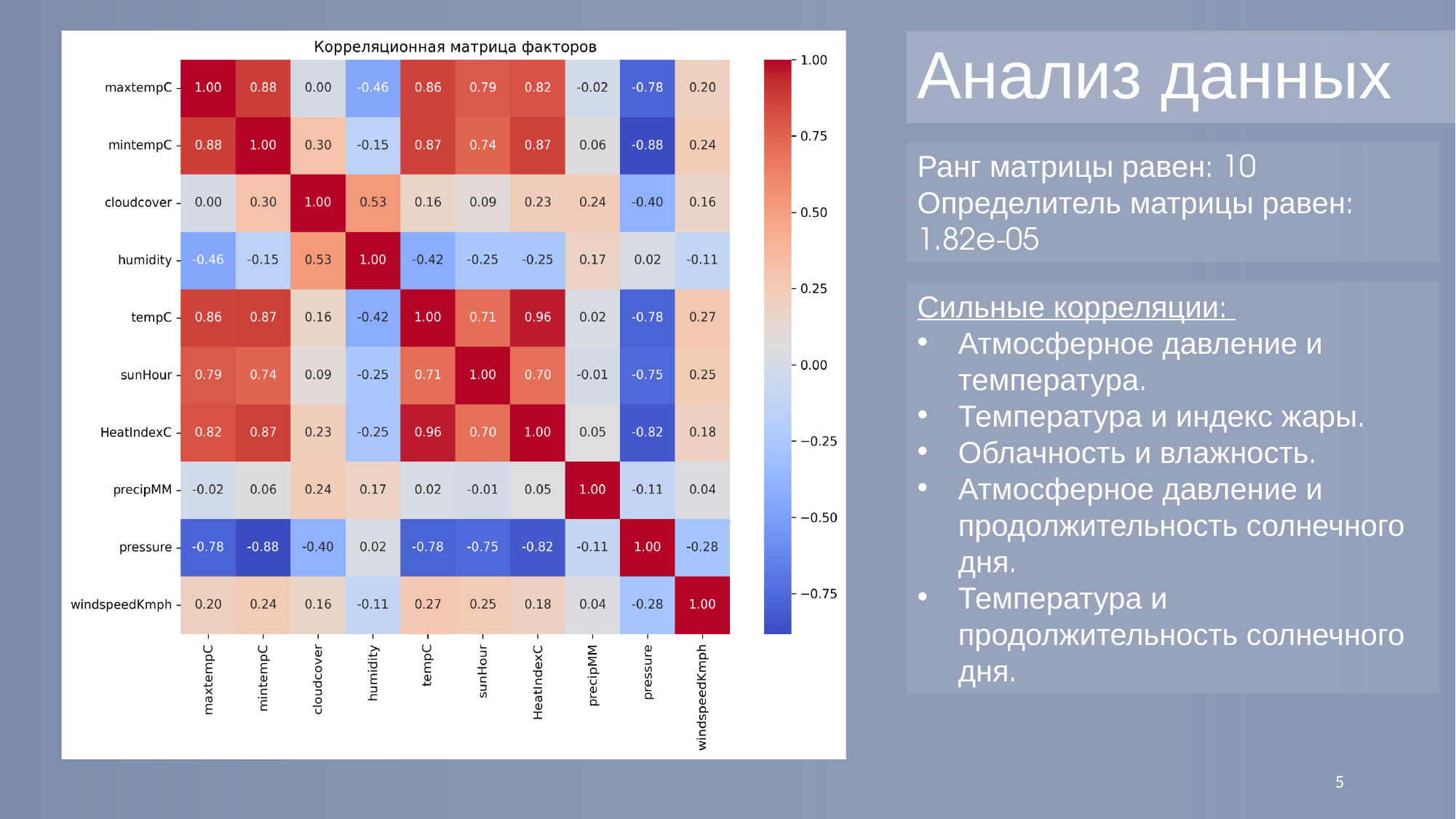

Источники данных
Kaggle
Архив rp5.ru
Архив NOAA
Данные, взятые для обучения
Температура
Облачность
Влажность
Солнечные день
Тепловой индекс
Осадки
Давление
Скорость ветра

Готовый датасет

Анализ данных
Ранг матрицы равен: 10 Определитель матрицы равен: 1.82e-05
Сильные корреляции:
Атмосферное давление и температура.
Температура и индекс жары.
Облачность и влажность.
Атмосферное давление и продолжительность солнечного дня.
Температура и продолжительность солнечного дня.
5
Линейная регрессия
Регрессия с использованием случайного леса
Регрессия с использованием деревьев решений
Сравнение моделей на реальных данных
| Модель | MAE | MSE | R2-score |
| --- | --- | --- | --- |
| Линейная регрессия | 1.2 | 2.51 | 0.96 |
| Регрессия с использованием случайного леса | 0.47 | 0.63 | 0.99 |
| Регрессия с использованием деревьев решений | 0.56 | 1.12 | 0.98 |
Примеры предсказания для моделей

Вывод:
Модель "Регрессия с использованием случайного леса" является наилучшей из представленных.
Регрессия с использованием деревьев решений
Регрессия с использованием случайного леса